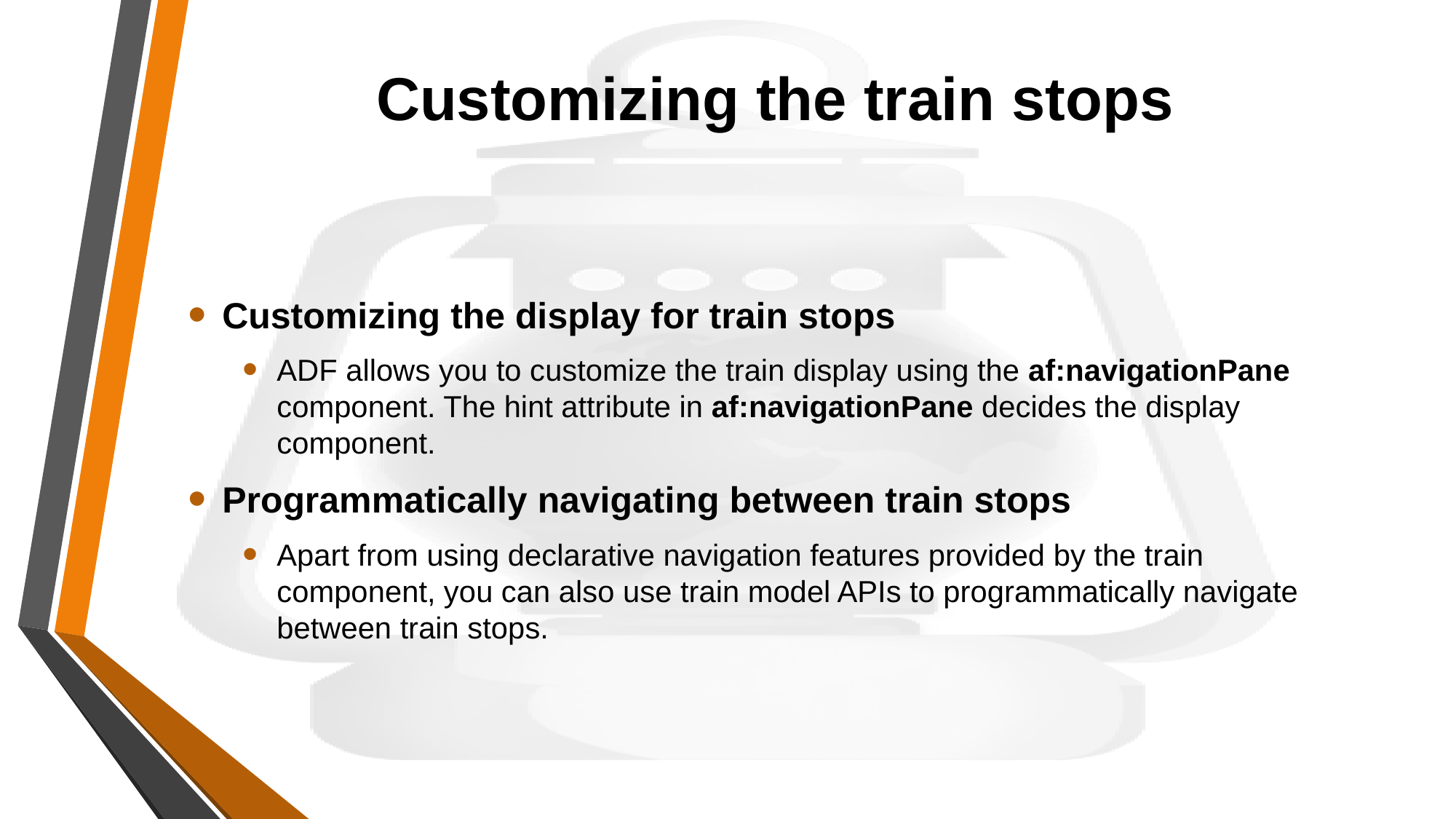

# Customizing the train stops
Customizing the display for train stops
ADF allows you to customize the train display using the af:navigationPane component. The hint attribute in af:navigationPane decides the display component.
Programmatically navigating between train stops
Apart from using declarative navigation features provided by the train component, you can also use train model APIs to programmatically navigate between train stops.